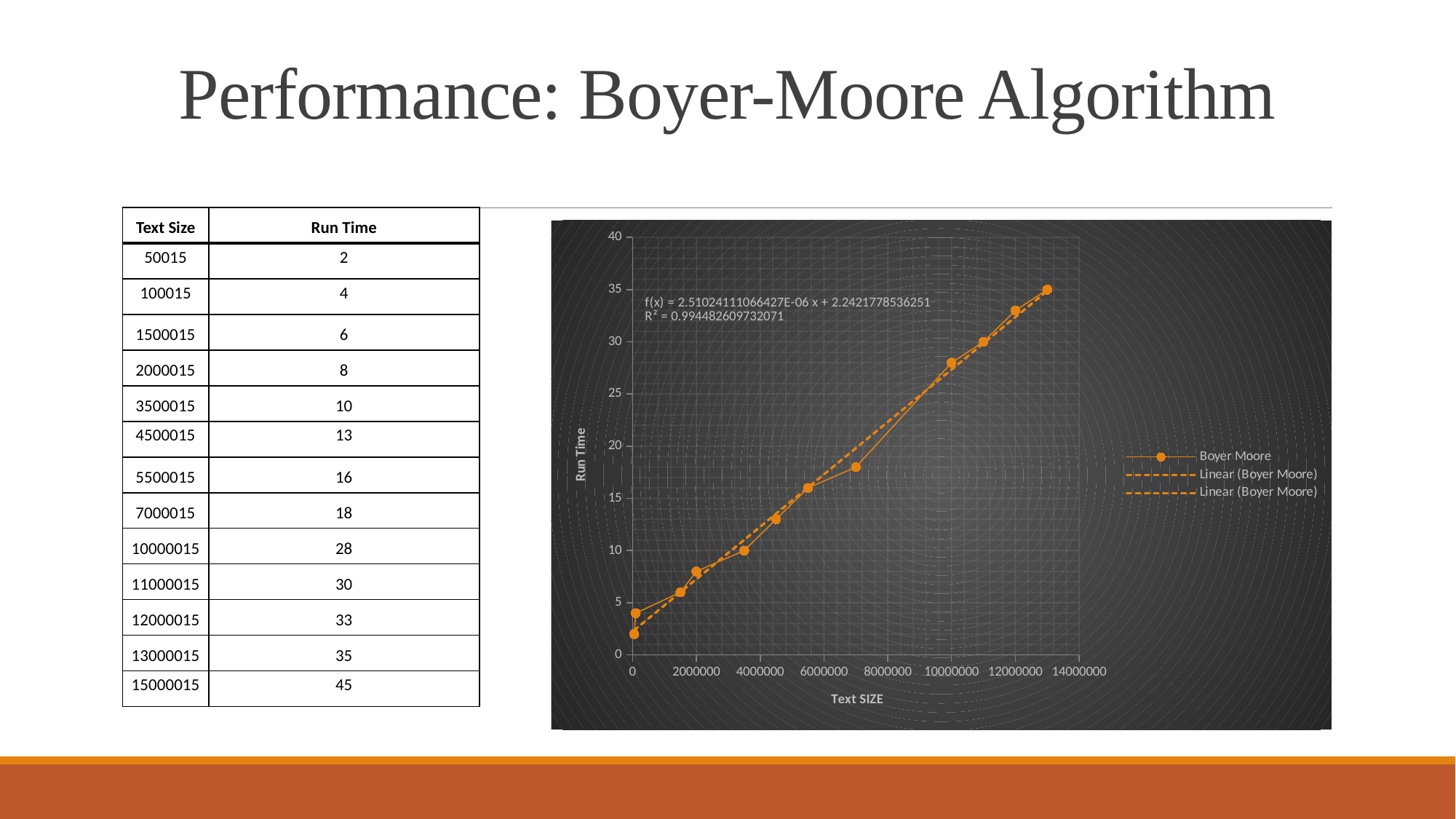

# Performance: Boyer-Moore Algorithm
| Text Size | Run Time |
| --- | --- |
| 50015 | 2 |
| 100015 | 4 |
| 1500015 | 6 |
| 2000015 | 8 |
| 3500015 | 10 |
| 4500015 | 13 |
| 5500015 | 16 |
| 7000015 | 18 |
| 10000015 | 28 |
| 11000015 | 30 |
| 12000015 | 33 |
| 13000015 | 35 |
| 15000015 | 45 |

### Chart

| Category | Boyer Moore |
|---|---|